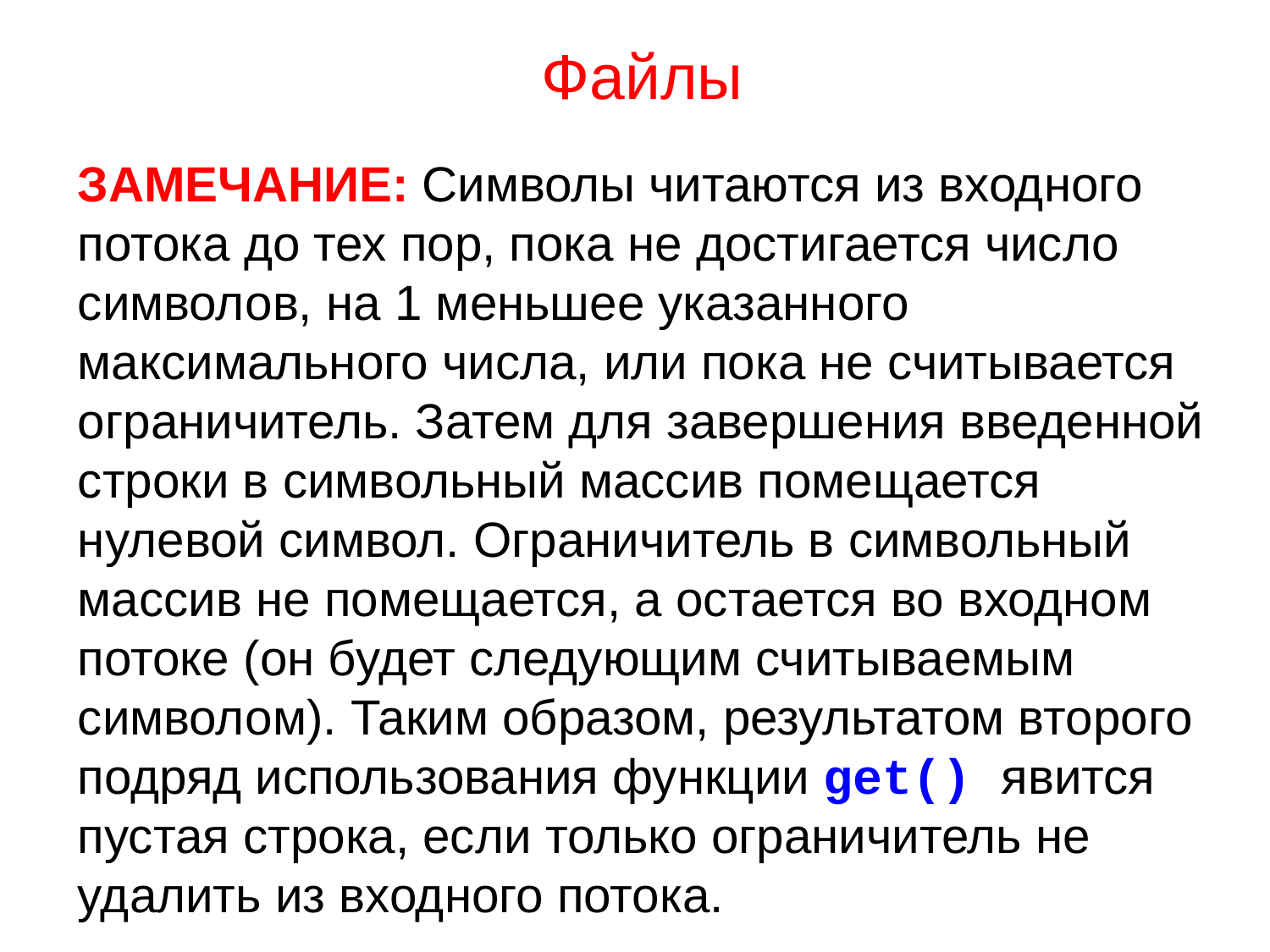

# Файлы
ЗАМЕЧАНИЕ: Символы читаются из входного потока до тех пор, пока не достигается число символов, на 1 меньшее указанного максимального числа, или пока не считывается ограничитель. Затем для завершения введенной строки в символьный массив помещается нулевой символ. Ограничитель в символьный массив не помещается, а остается во входном потоке (он будет следующим считываемым символом). Таким образом, результатом второго подряд использования функции get() явится пустая строка, если только ограничитель не удалить из входного потока.